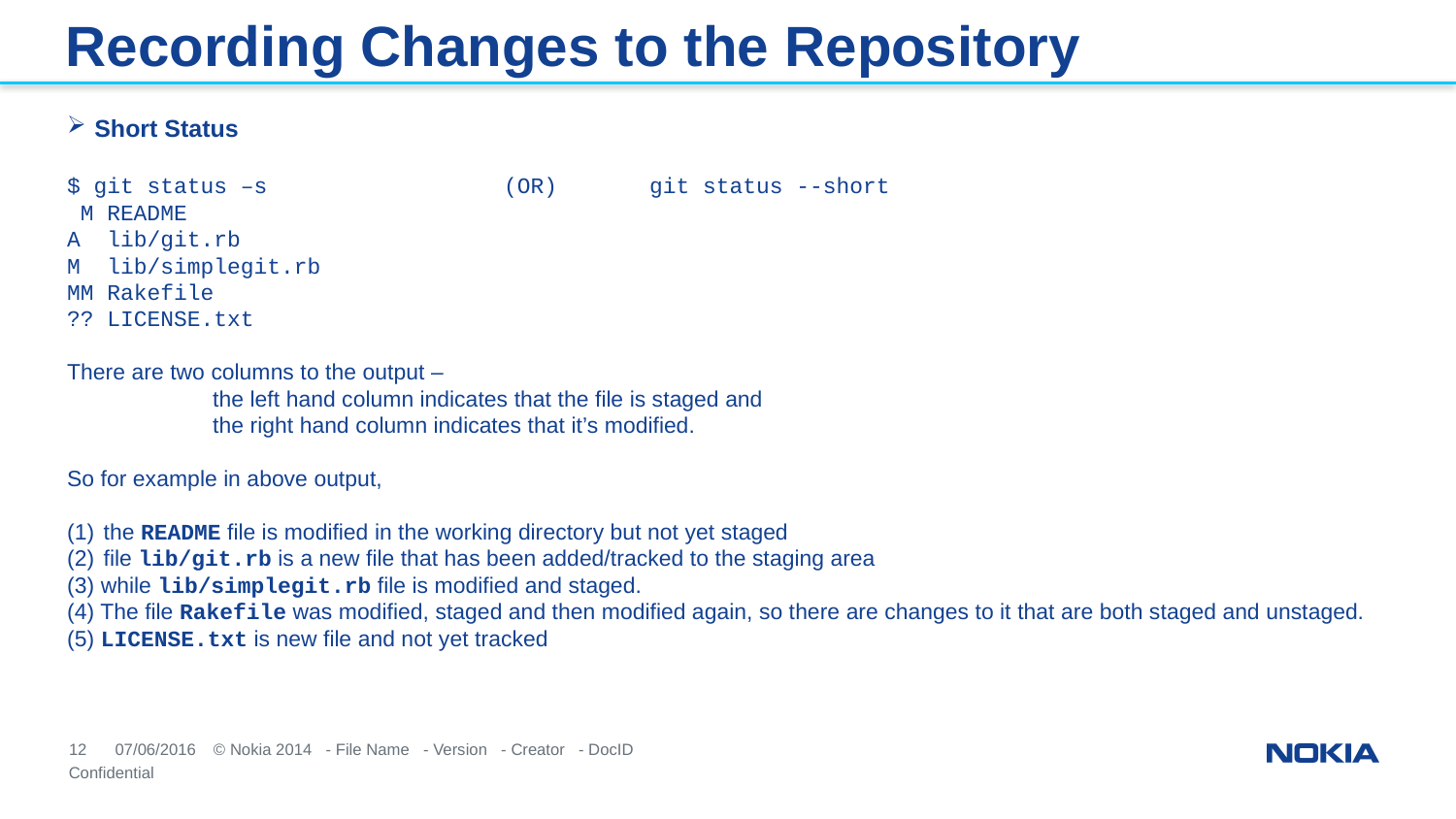

Recording Changes to the Repository
Short Status

$ git status –s		(OR) 	git status --short
 M README
A  lib/git.rb
M  lib/simplegit.rb
MM Rakefile
?? LICENSE.txt

There are two columns to the output –
	the left hand column indicates that the file is staged and
	the right hand column indicates that it’s modified.

So for example in above output,

the README file is modified in the working directory but not yet staged
file lib/git.rb is a new file that has been added/tracked to the staging area
(3) while lib/simplegit.rb file is modified and staged.
(4) The file Rakefile was modified, staged and then modified again, so there are changes to it that are both staged and unstaged.
(5) LICENSE.txt is new file and not yet tracked